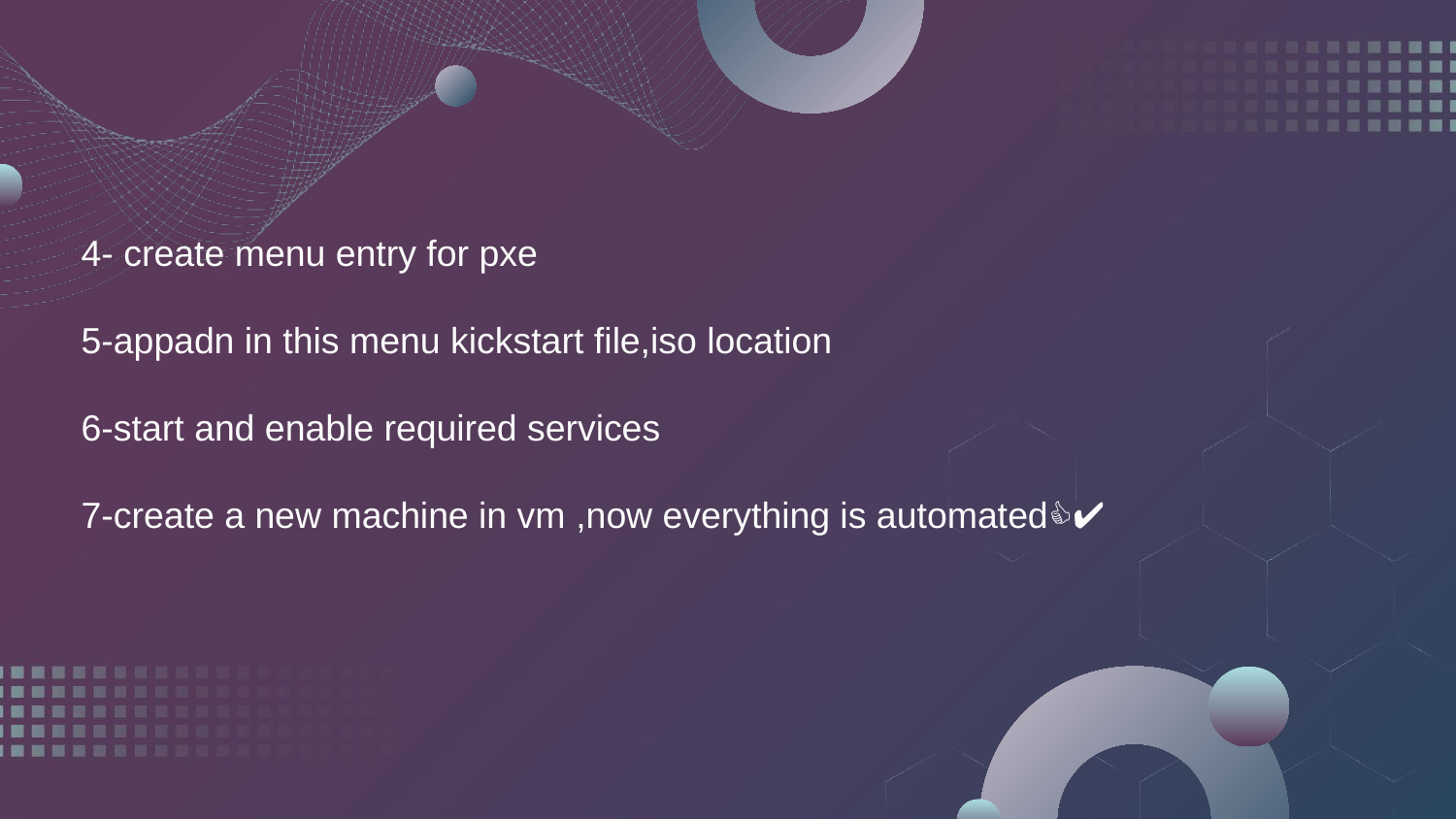

4- create menu entry for pxe

5-appadn in this menu kickstart file,iso location

6-start and enable required services

7-create a new machine in vm ,now everything is automated👍✔